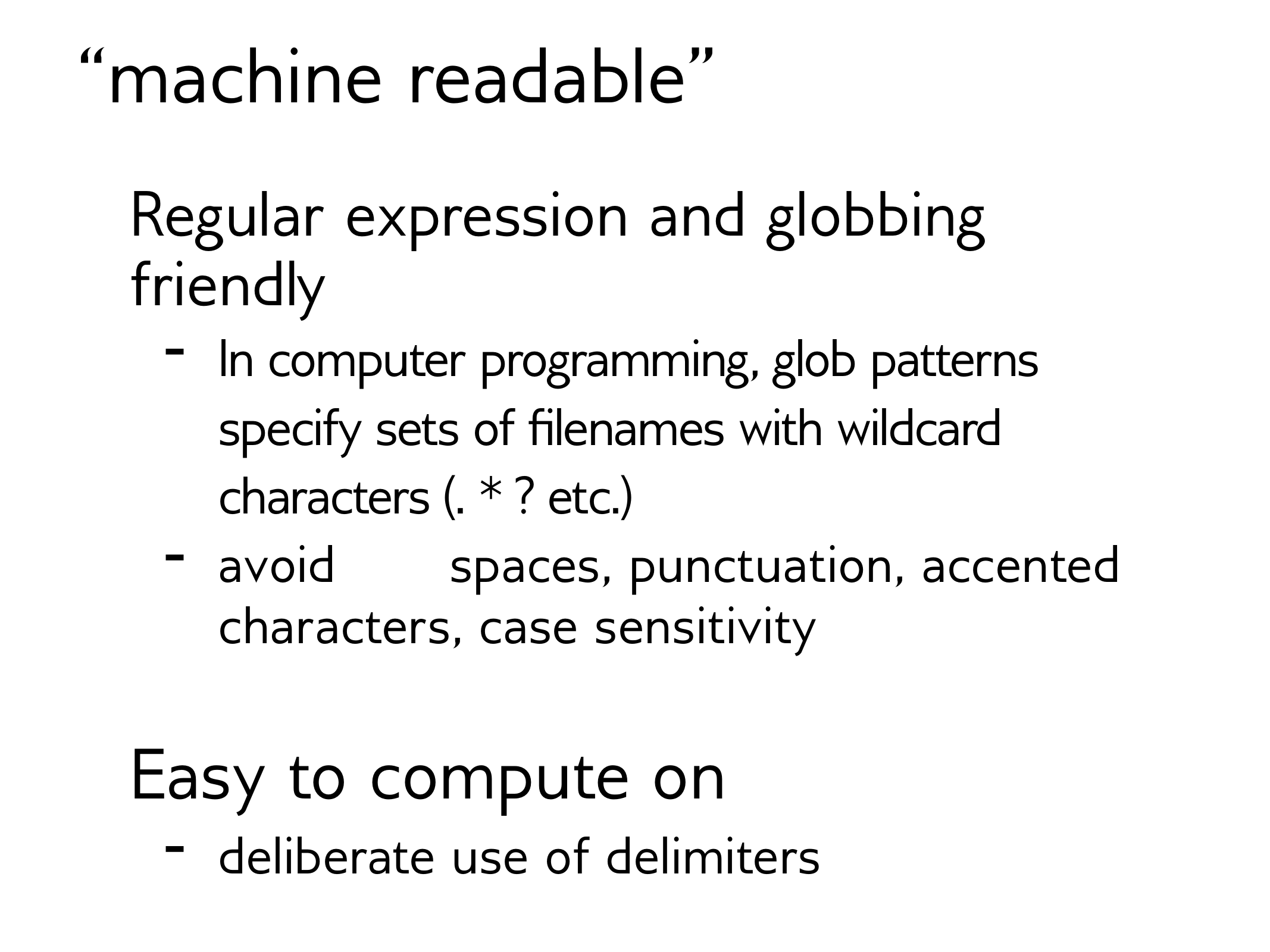

# “machine readable”
Regular expression and globbing friendly
In computer programming, glob patterns specify sets of filenames with wildcard characters (. * ? etc.)
avoid	 spaces, punctuation, accented
characters, case sensitivity

Easy to compute on
deliberate use of delimiters